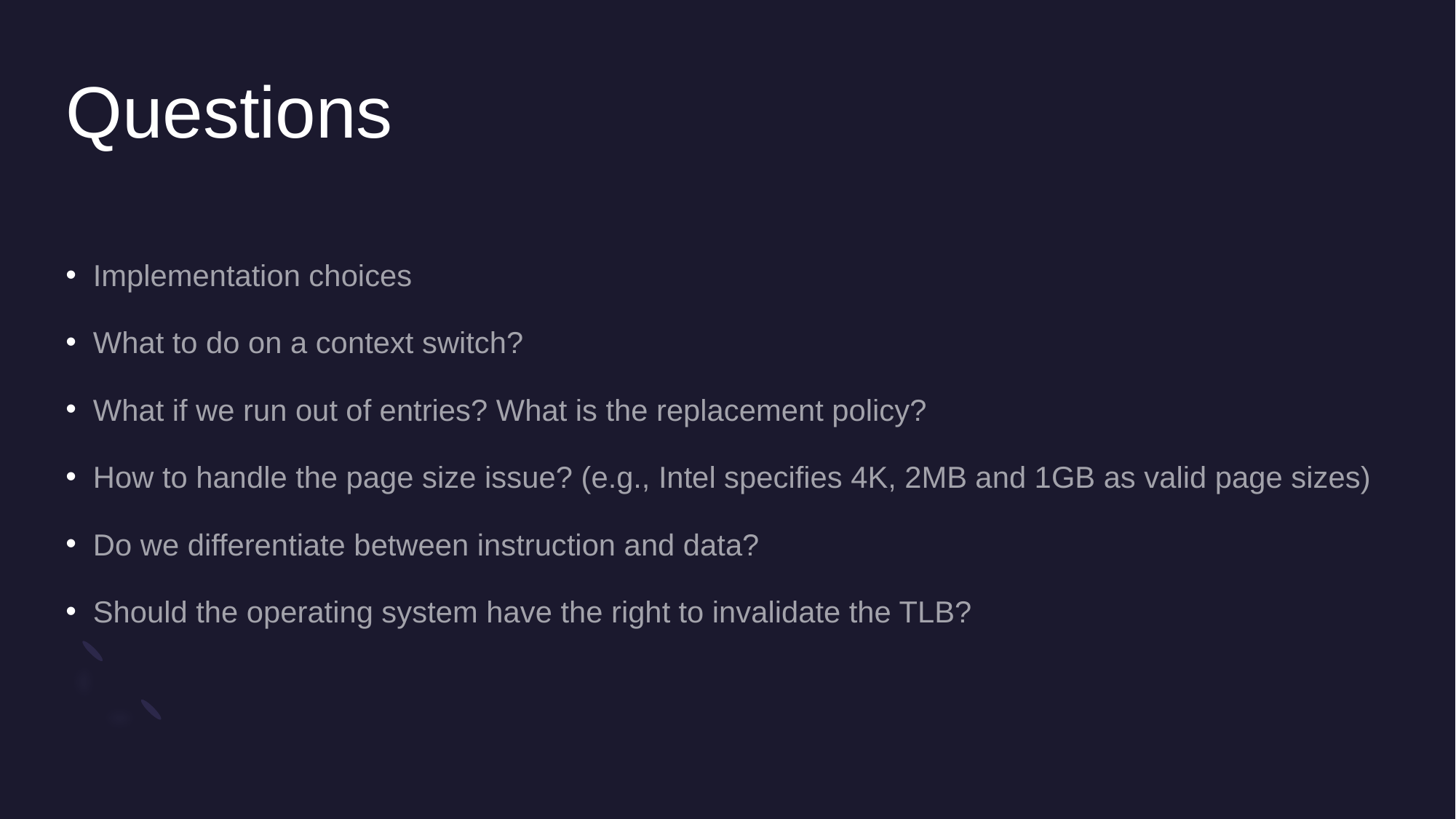

# Questions
Implementation choices
What to do on a context switch?
What if we run out of entries? What is the replacement policy?
How to handle the page size issue? (e.g., Intel specifies 4K, 2MB and 1GB as valid page sizes)
Do we differentiate between instruction and data?
Should the operating system have the right to invalidate the TLB?